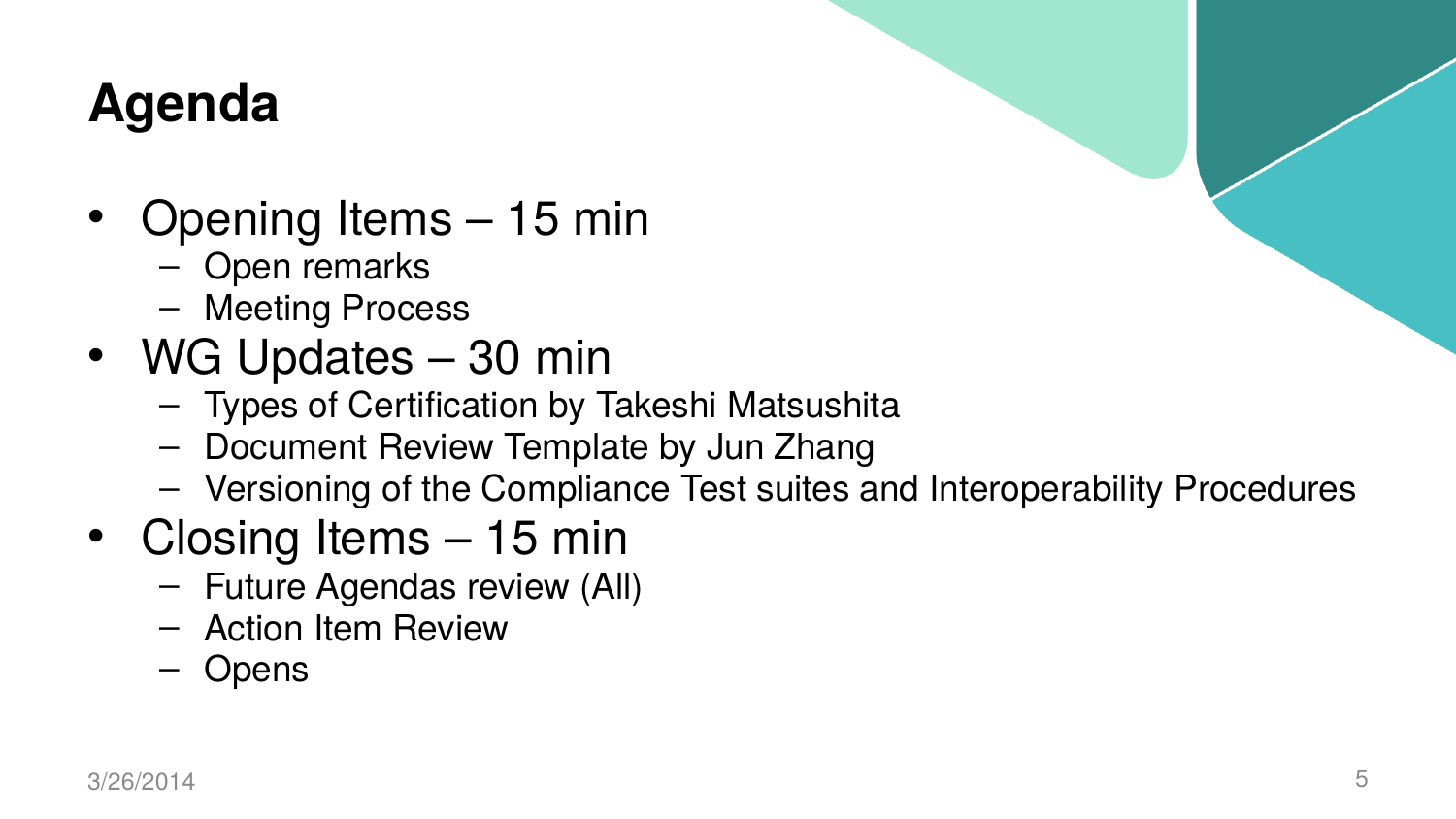

# Agenda
Opening Items – 15 min
Open remarks
Meeting Process
WG Updates – 30 min
Types of Certification by Takeshi Matsushita
Document Review Template by Jun Zhang
Versioning of the Compliance Test suites and Interoperability Procedures
Closing Items – 15 min
Future Agendas review (All)
Action Item Review
Opens

3/26/2014
5